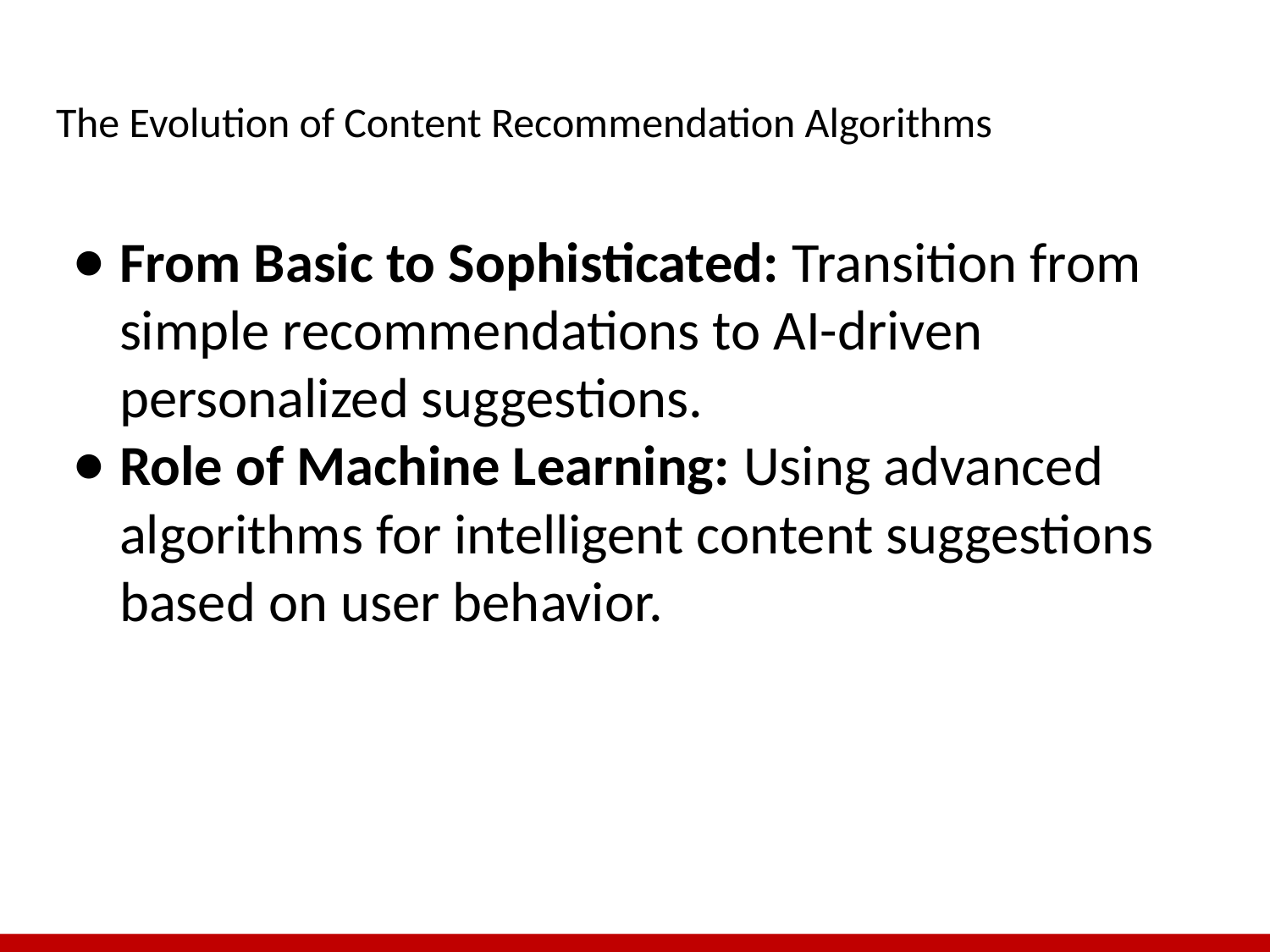

# The Evolution of Content Recommendation Algorithms
From Basic to Sophisticated: Transition from simple recommendations to AI-driven personalized suggestions.
Role of Machine Learning: Using advanced algorithms for intelligent content suggestions based on user behavior​​.